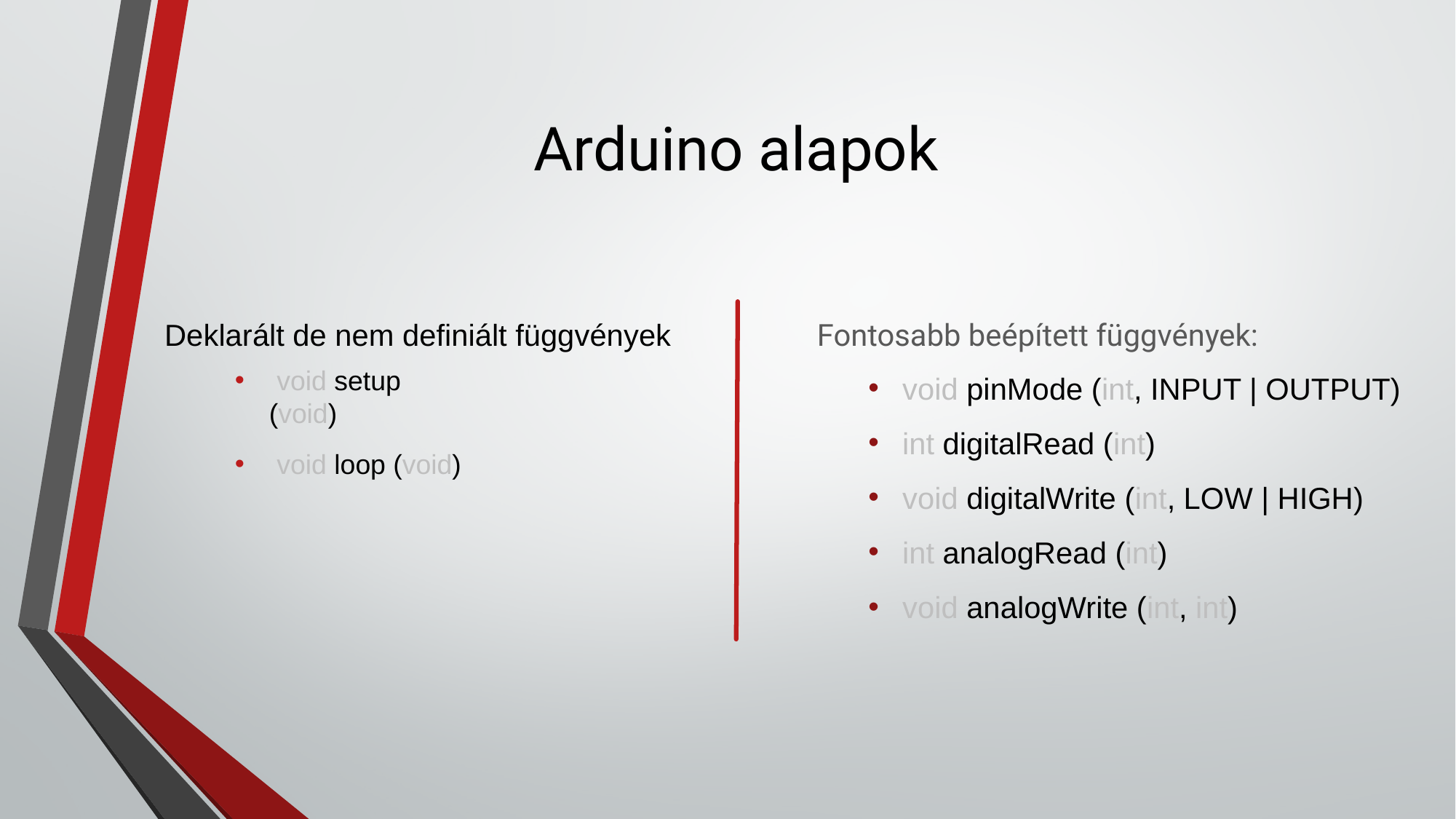

# Arduino alapok
Deklarált de nem definiált függvények
Fontosabb beépített függvények:
void pinMode (int, INPUT | OUTPUT)
int digitalRead (int)
void digitalWrite (int, LOW | HIGH)
int analogRead (int)
void analogWrite (int, int)
 void setup (void)
 void loop (void)